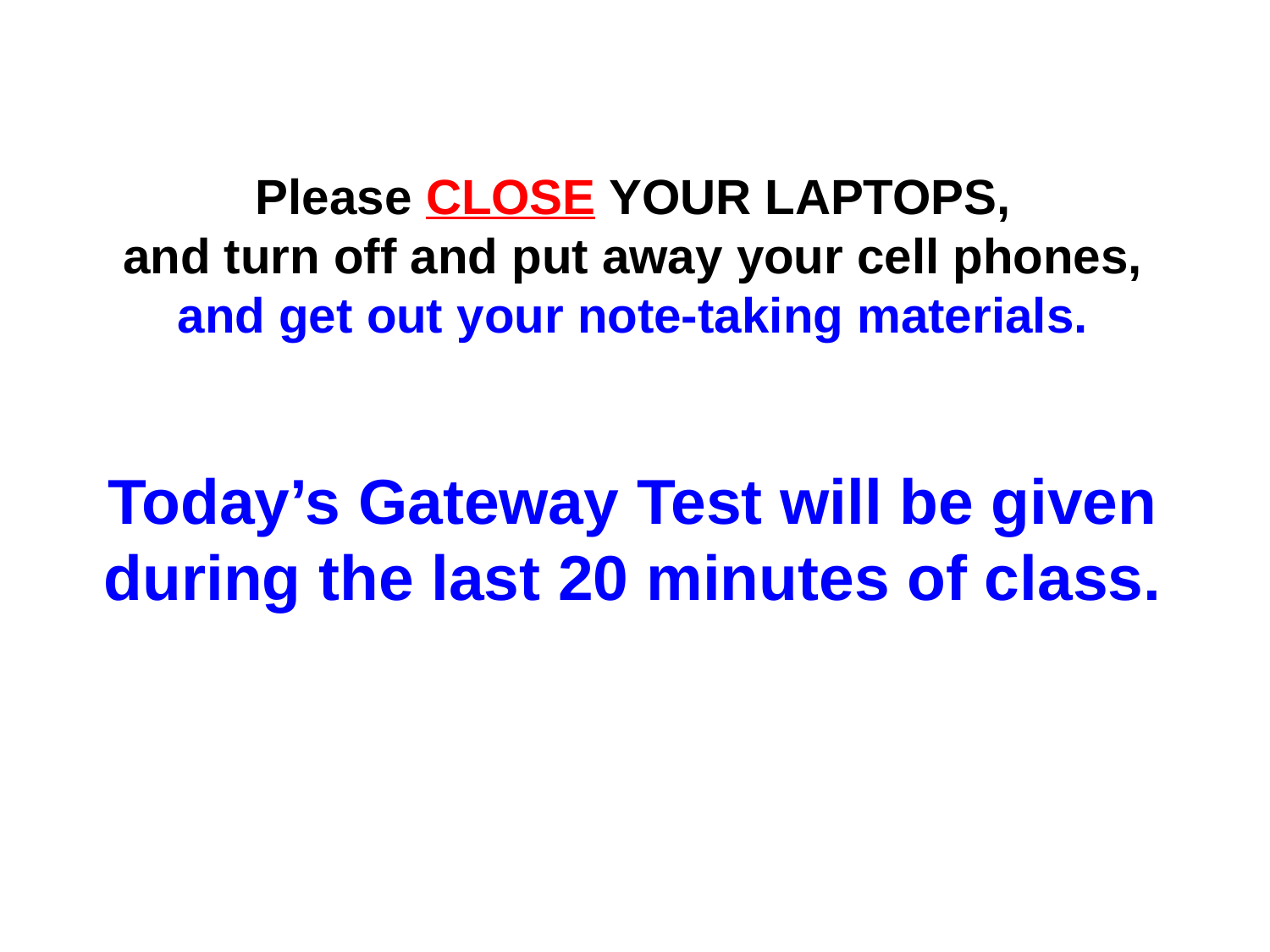

Please CLOSE YOUR LAPTOPS,
and turn off and put away your cell phones,
and get out your note-taking materials.

Today’s Gateway Test will be given during the last 20 minutes of class.